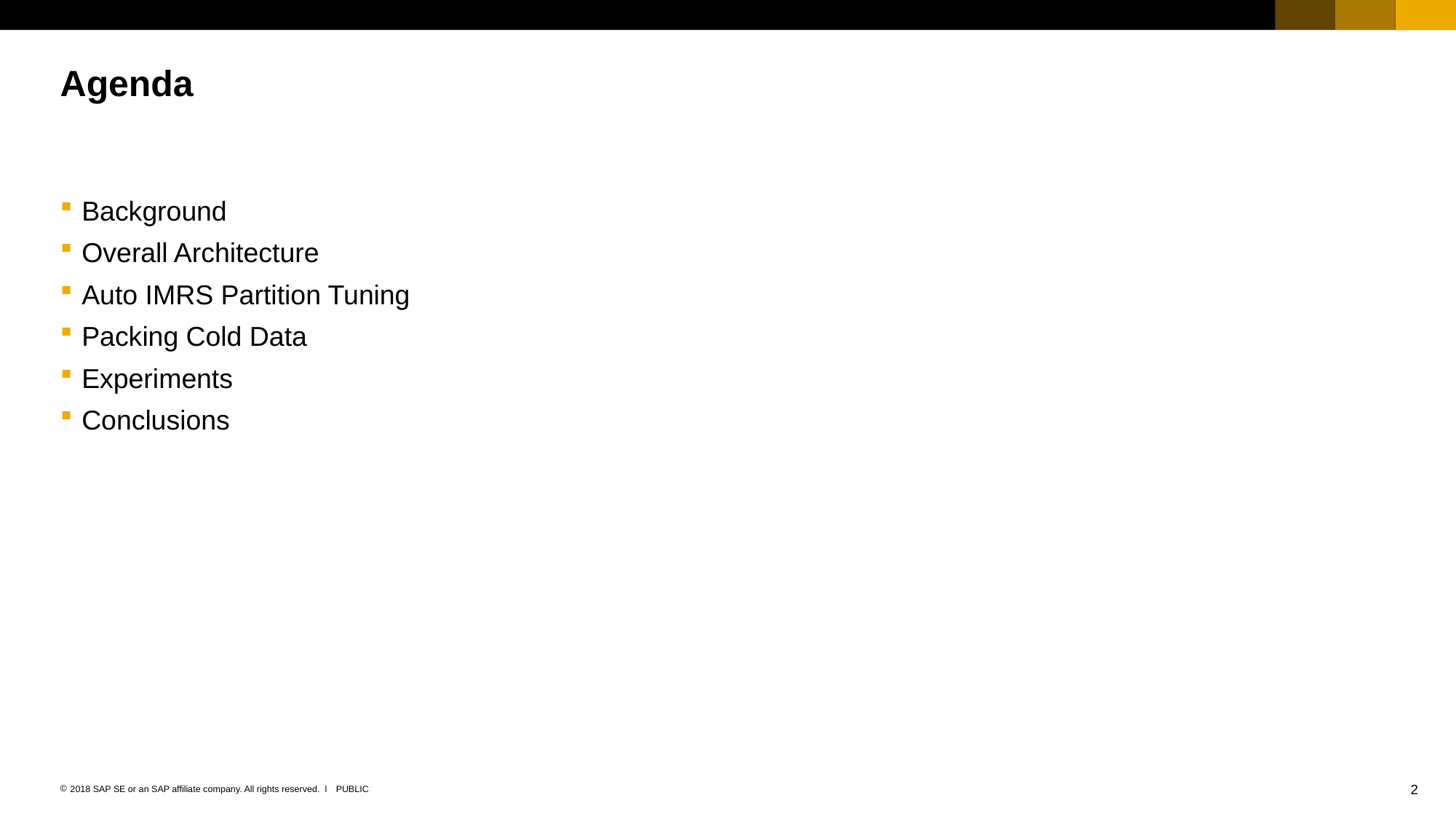

# Agenda
Background
Overall Architecture
Auto IMRS Partition Tuning
Packing Cold Data
Experiments
Conclusions